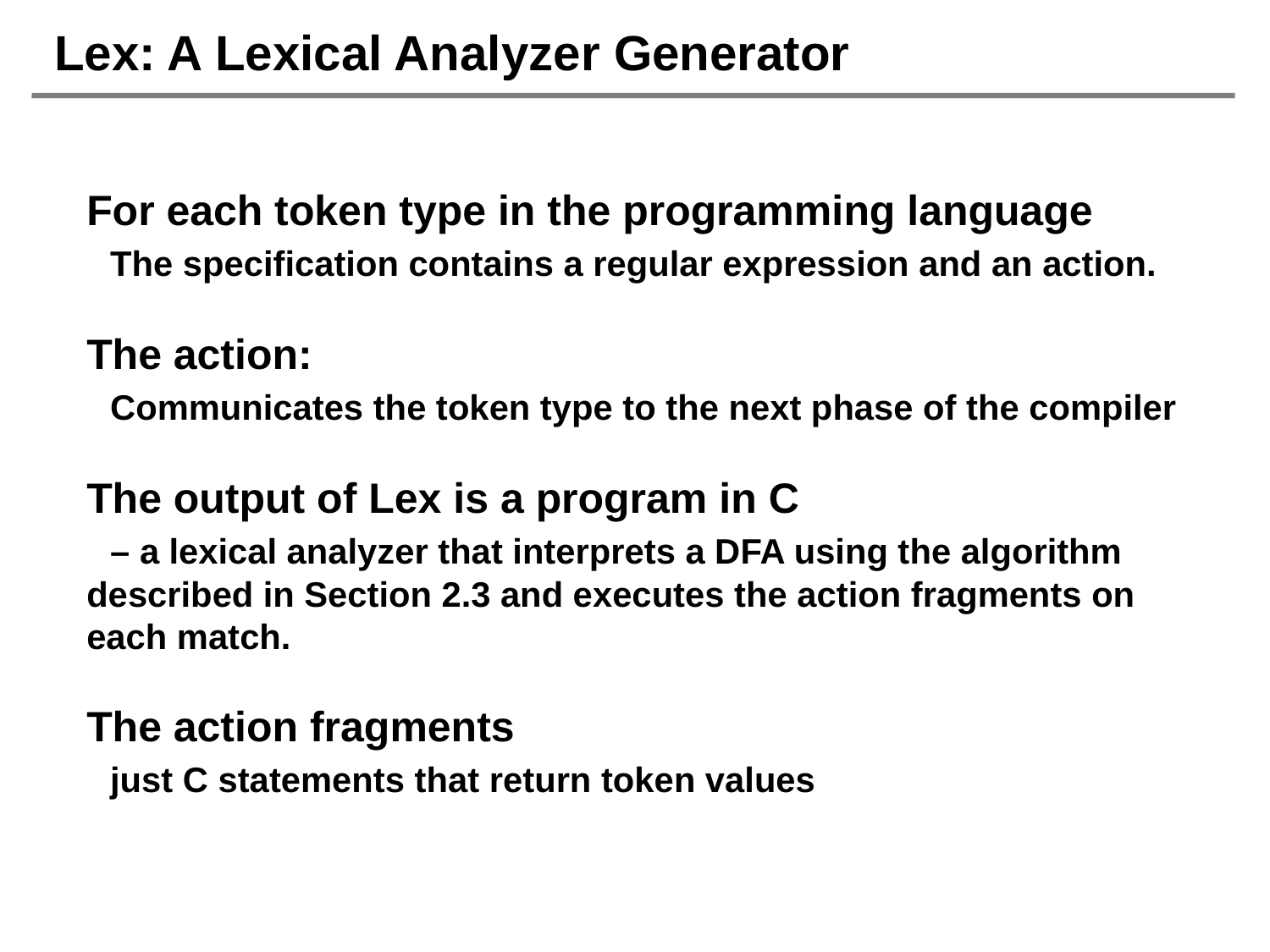

# Lex: A Lexical Analyzer Generator
For each token type in the programming language
  The specification contains a regular expression and an action.

The action:
  Communicates the token type to the next phase of the compiler

The output of Lex is a program in C
  – a lexical analyzer that interprets a DFA using the algorithm    described in Section 2.3 and executes the action fragments on each match.

The action fragments
  just C statements that return token values